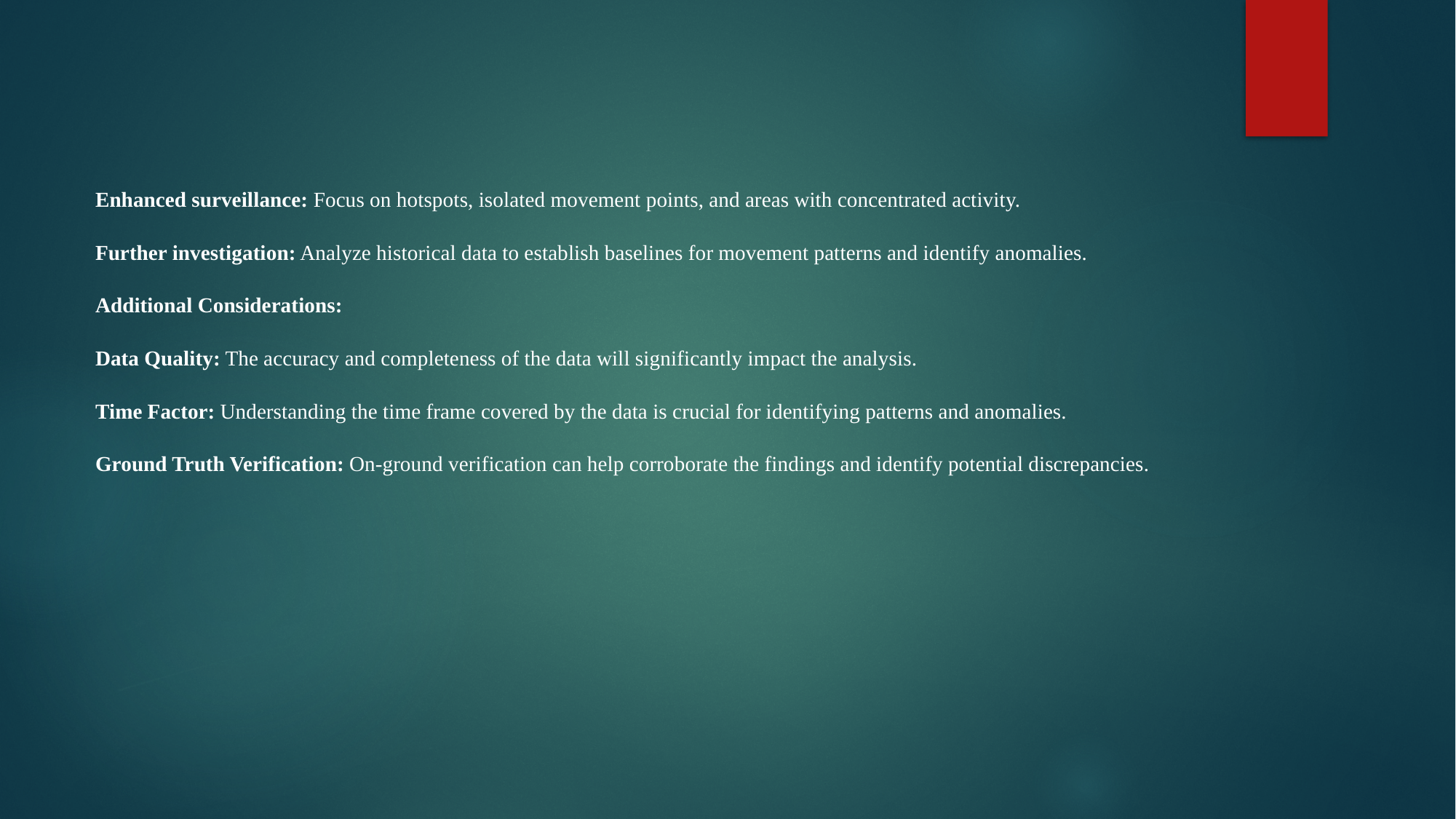

Enhanced surveillance: Focus on hotspots, isolated movement points, and areas with concentrated activity.
Further investigation: Analyze historical data to establish baselines for movement patterns and identify anomalies.
Additional Considerations:
Data Quality: The accuracy and completeness of the data will significantly impact the analysis.
Time Factor: Understanding the time frame covered by the data is crucial for identifying patterns and anomalies.
Ground Truth Verification: On-ground verification can help corroborate the findings and identify potential discrepancies.